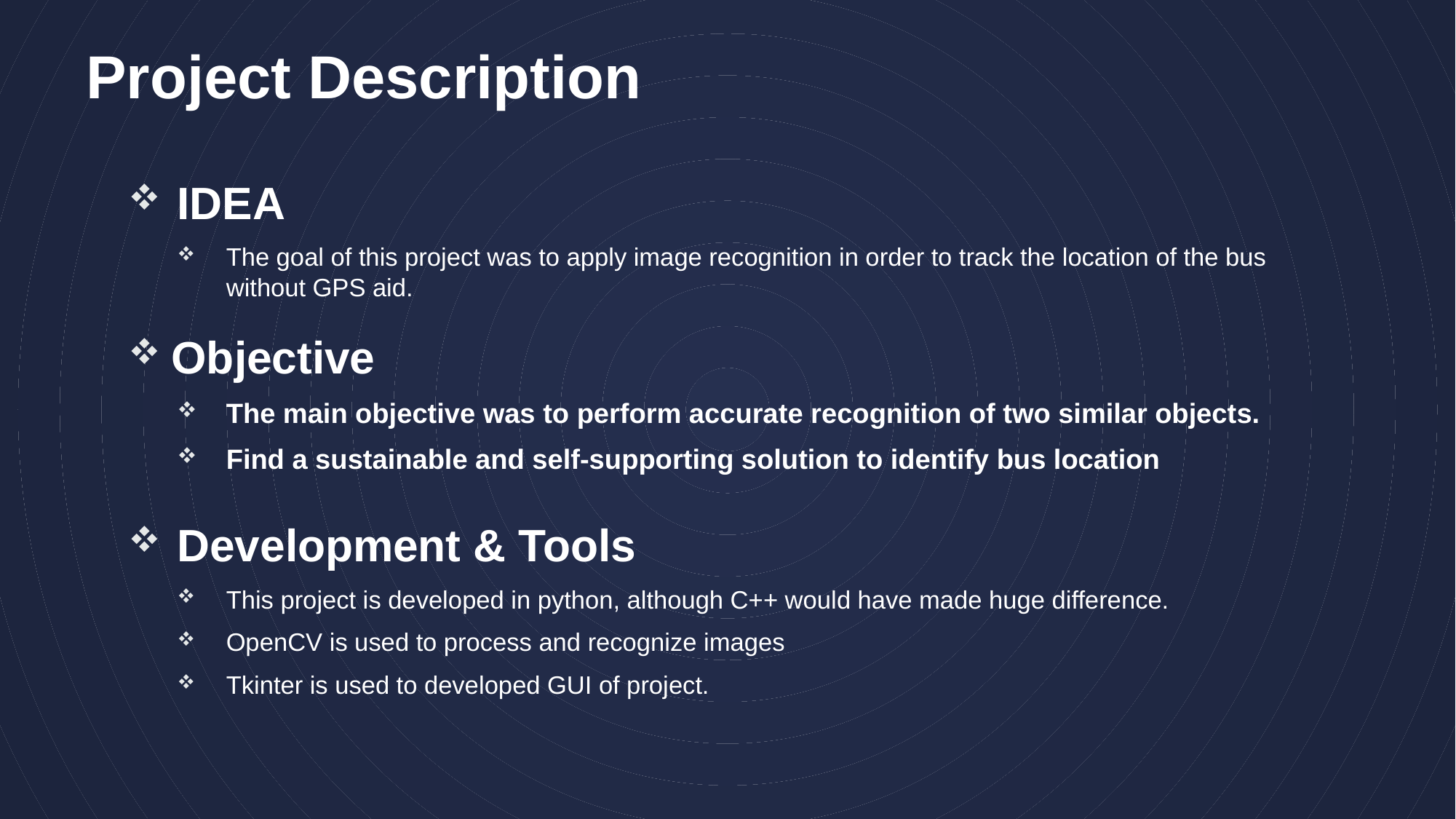

# Project Description
IDEA
The goal of this project was to apply image recognition in order to track the location of the bus without GPS aid.

 Objective
The main objective was to perform accurate recognition of two similar objects.
Find a sustainable and self-supporting solution to identify bus location

Development & Tools
This project is developed in python, although C++ would have made huge difference.
OpenCV is used to process and recognize images
Tkinter is used to developed GUI of project.